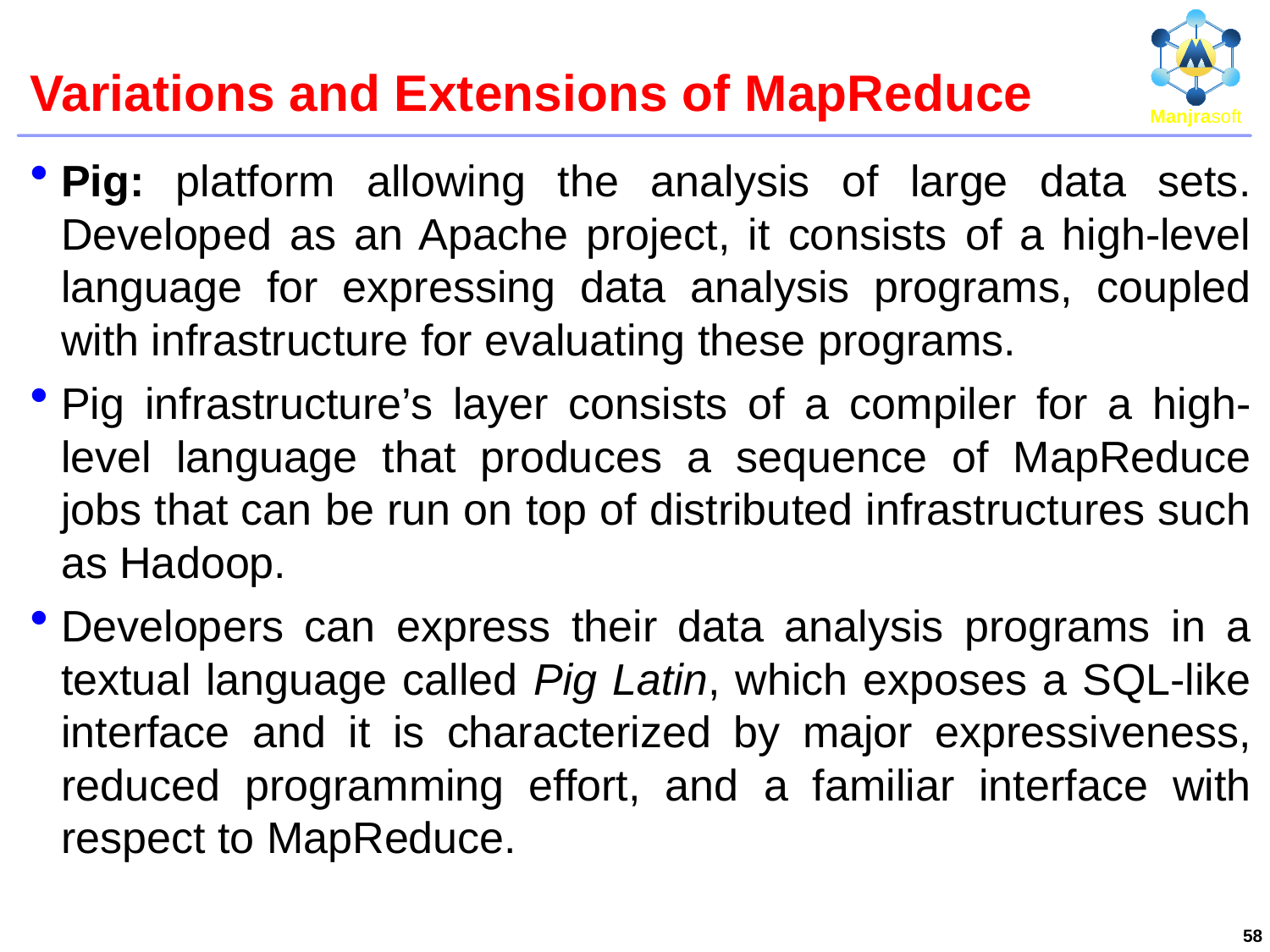

# Variations and Extensions of MapReduce
Pig: platform allowing the analysis of large data sets. Developed as an Apache project, it consists of a high-level language for expressing data analysis programs, coupled with infrastructure for evaluating these programs.
Pig infrastructure’s layer consists of a compiler for a high-level language that produces a sequence of MapReduce jobs that can be run on top of distributed infrastructures such as Hadoop.
Developers can express their data analysis programs in a textual language called Pig Latin, which exposes a SQL-like interface and it is characterized by major expressiveness, reduced programming effort, and a familiar interface with respect to MapReduce.

58